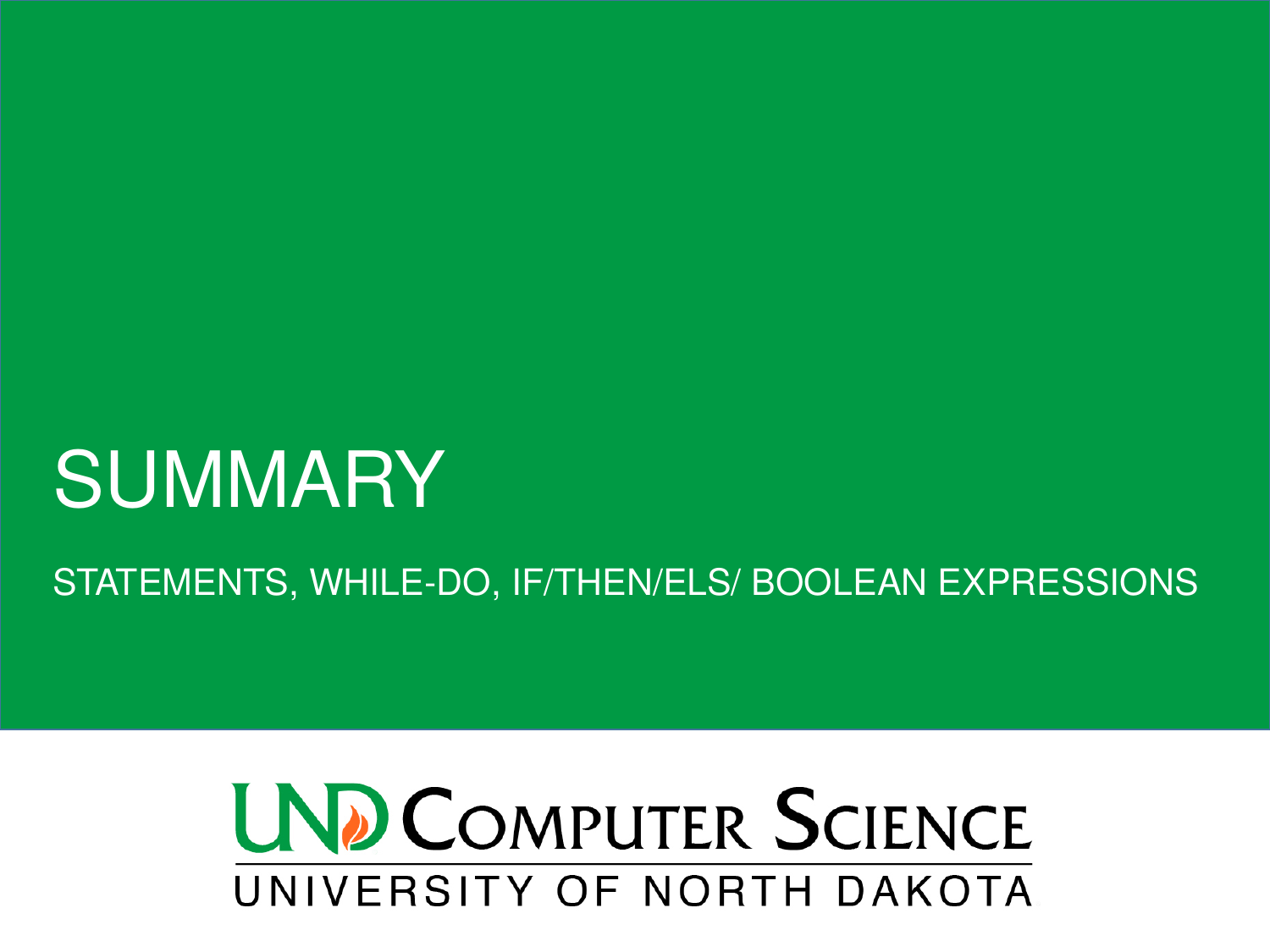

# SUMMARY
STATEMENTS, WHILE-DO, IF/THEN/ELS/ BOOLEAN EXPRESSIONS